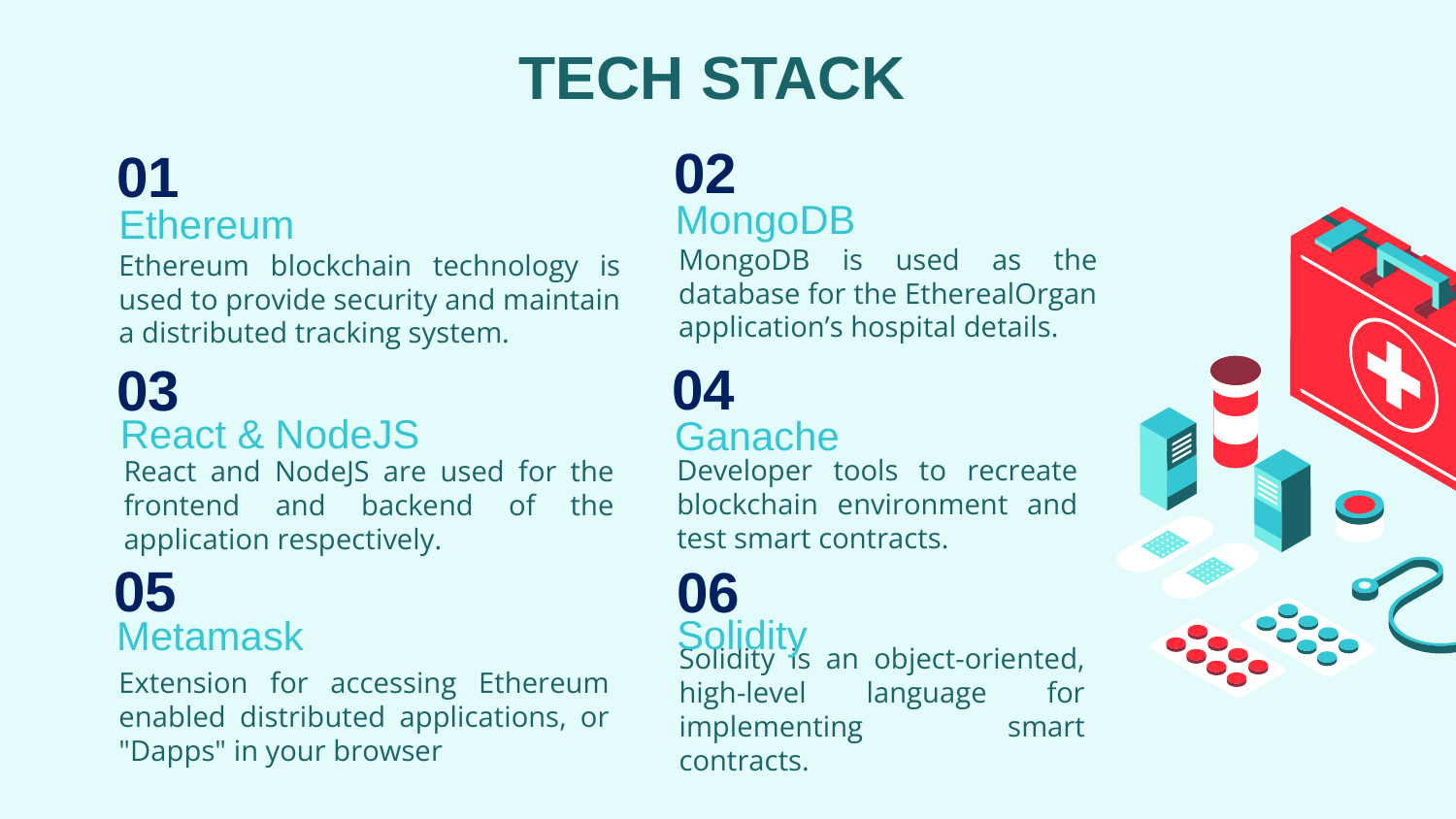

TECH STACK
02
# 01
MongoDB
Ethereum

MongoDB is used as the database for the EtherealOrgan application’s hospital details.
Ethereum blockchain technology is used to provide security and maintain a distributed tracking system.
04
03
React & NodeJS
Ganache
React and NodeJS are used for the frontend and backend of the application respectively.
Developer tools to recreate blockchain environment and test smart contracts.
06
05
Solidity
Metamask
Solidity is an object-oriented, high-level language for implementing smart contracts.
Extension for accessing Ethereum enabled distributed applications, or "Dapps" in your browser